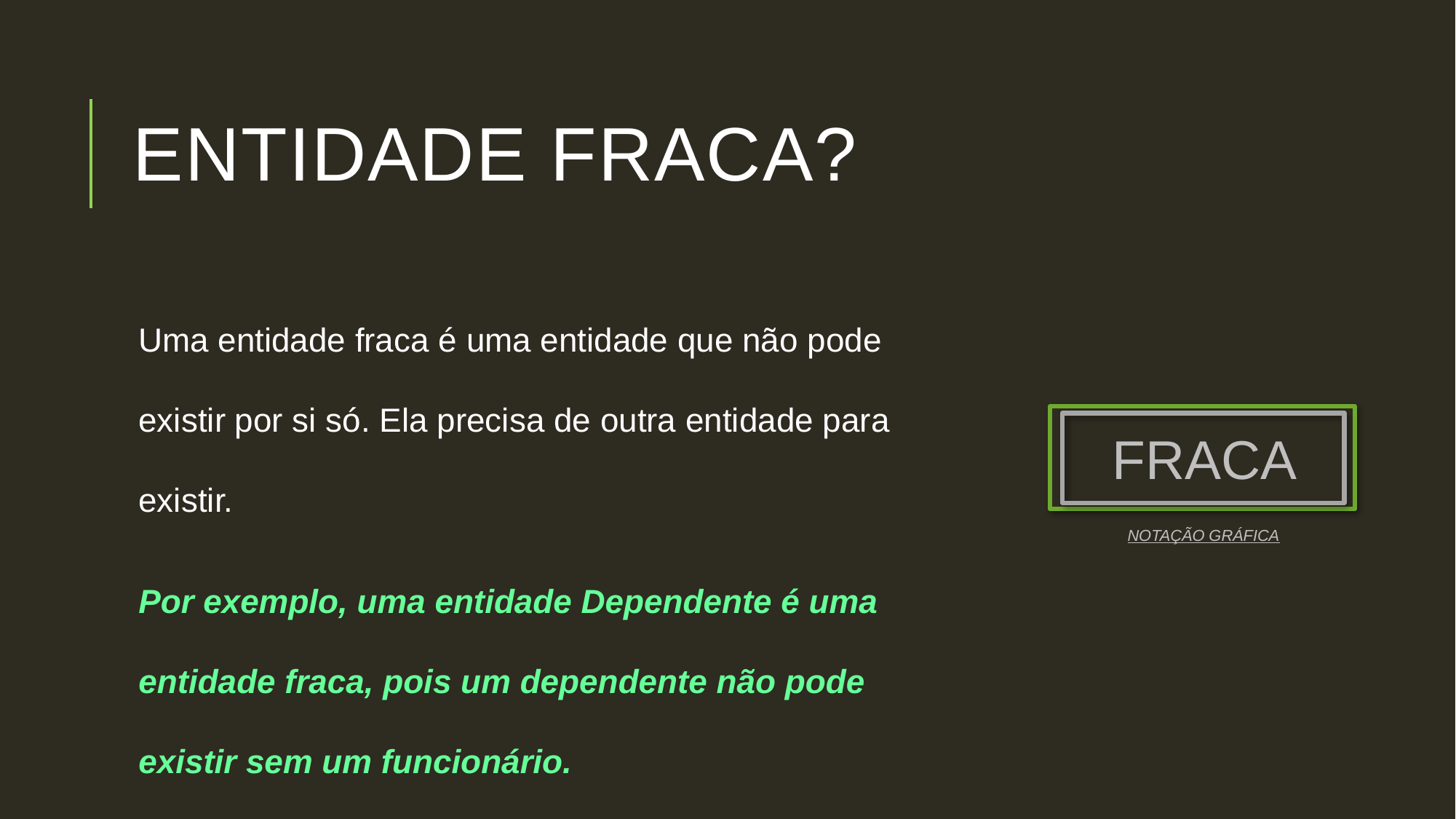

# Entidade fraca?
Uma entidade fraca é uma entidade que não pode existir por si só. Ela precisa de outra entidade para existir.
Por exemplo, uma entidade Dependente é uma entidade fraca, pois um dependente não pode existir sem um funcionário.

FRACA

NOTAÇÃO GRÁFICA